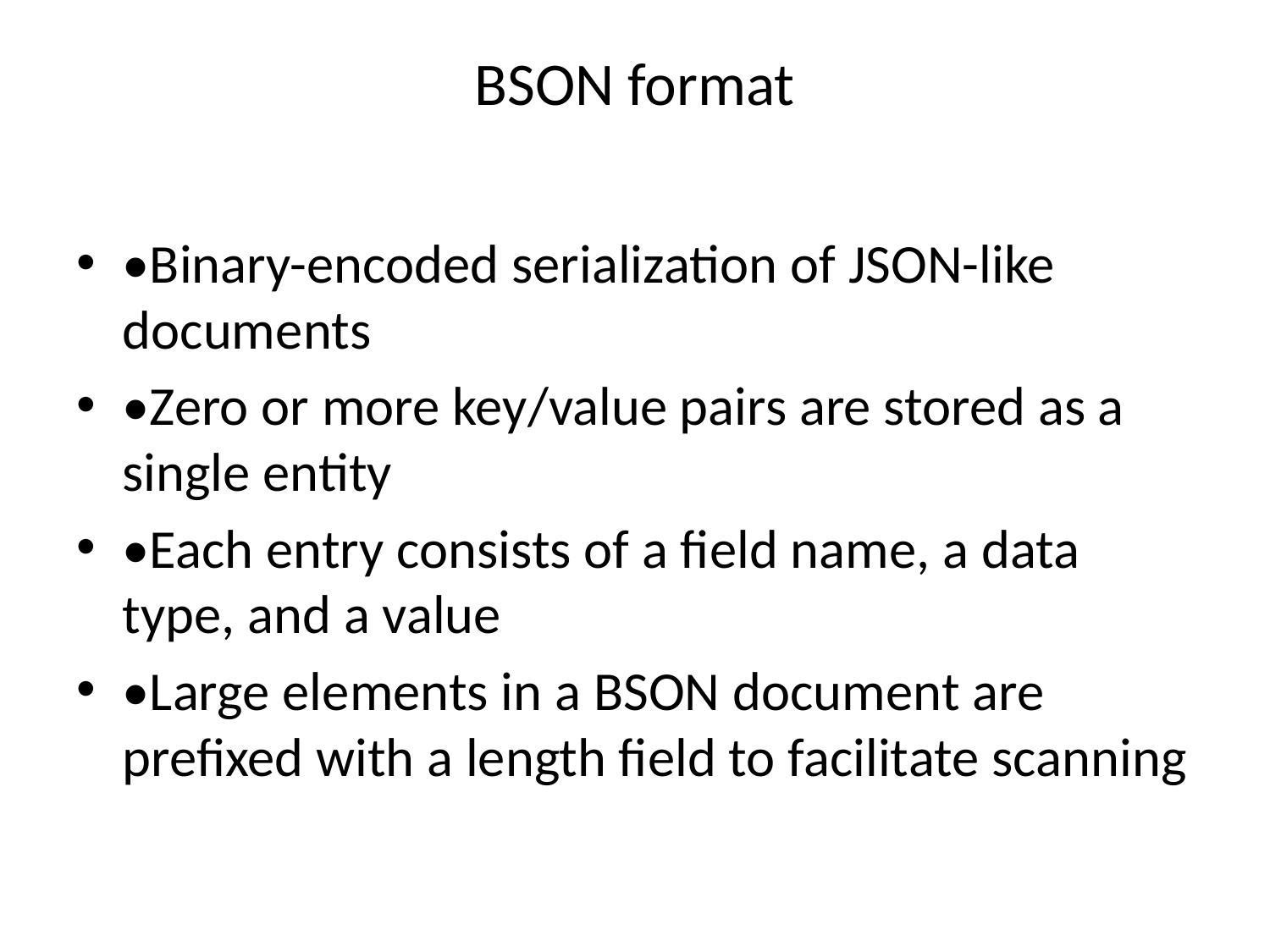

# BSON format
•Binary-encoded serialization of JSON-like documents
•Zero or more key/value pairs are stored as a single entity
•Each entry consists of a field name, a data type, and a value
•Large elements in a BSON document are prefixed with a length field to facilitate scanning